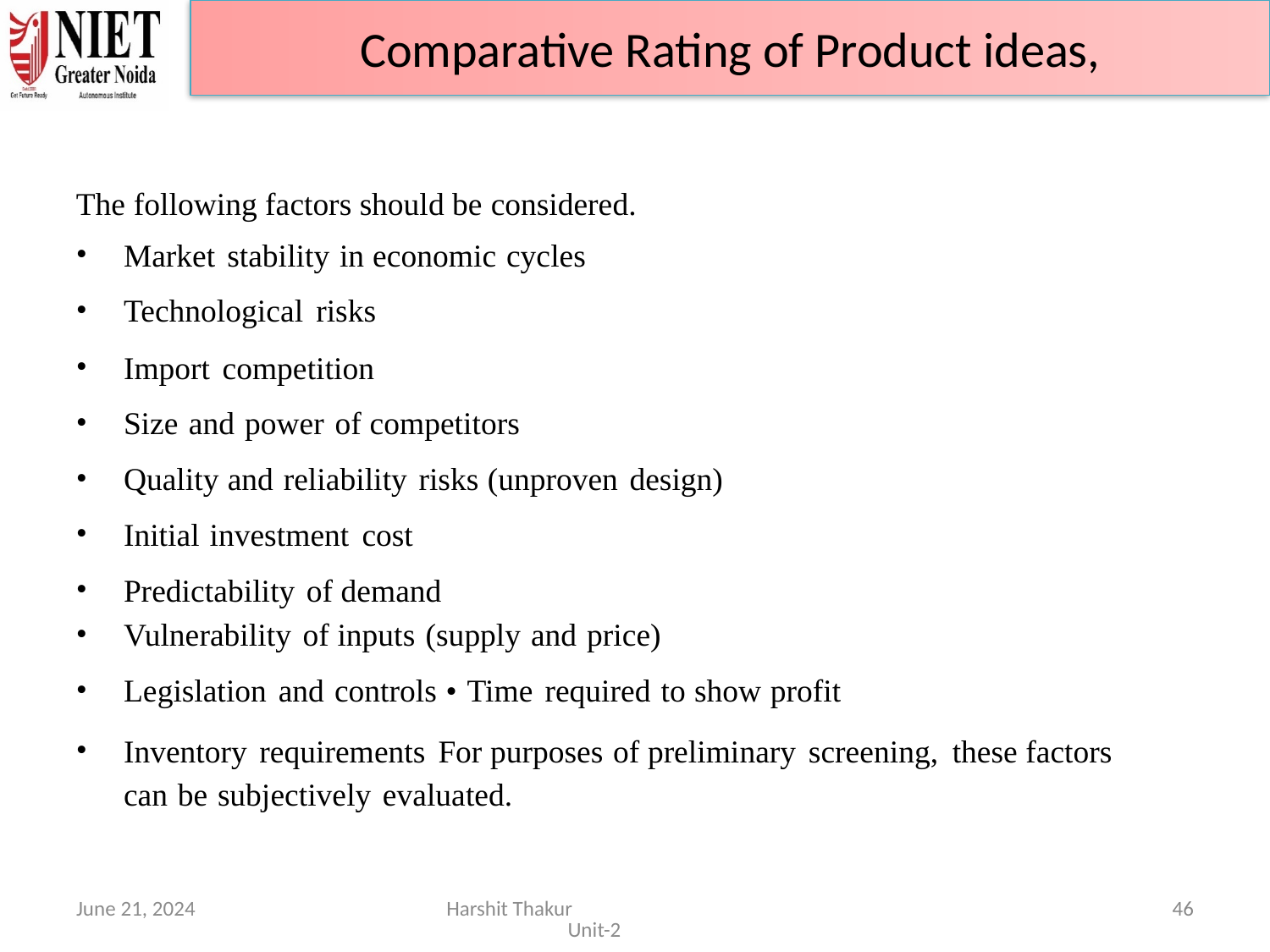

Comparative Rating of Product ideas,
The following factors should be considered.
Market stability in economic cycles
Technological risks
Import competition
Size and power of competitors
Quality and reliability risks (unproven design)
Initial investment cost
Predictability of demand
Vulnerability of inputs (supply and price)
Legislation and controls • Time required to show profit
Inventory requirements For purposes of preliminary screening, these factors can be subjectively evaluated.

June 21, 2024
Harshit Thakur                                                                            Unit-2
46